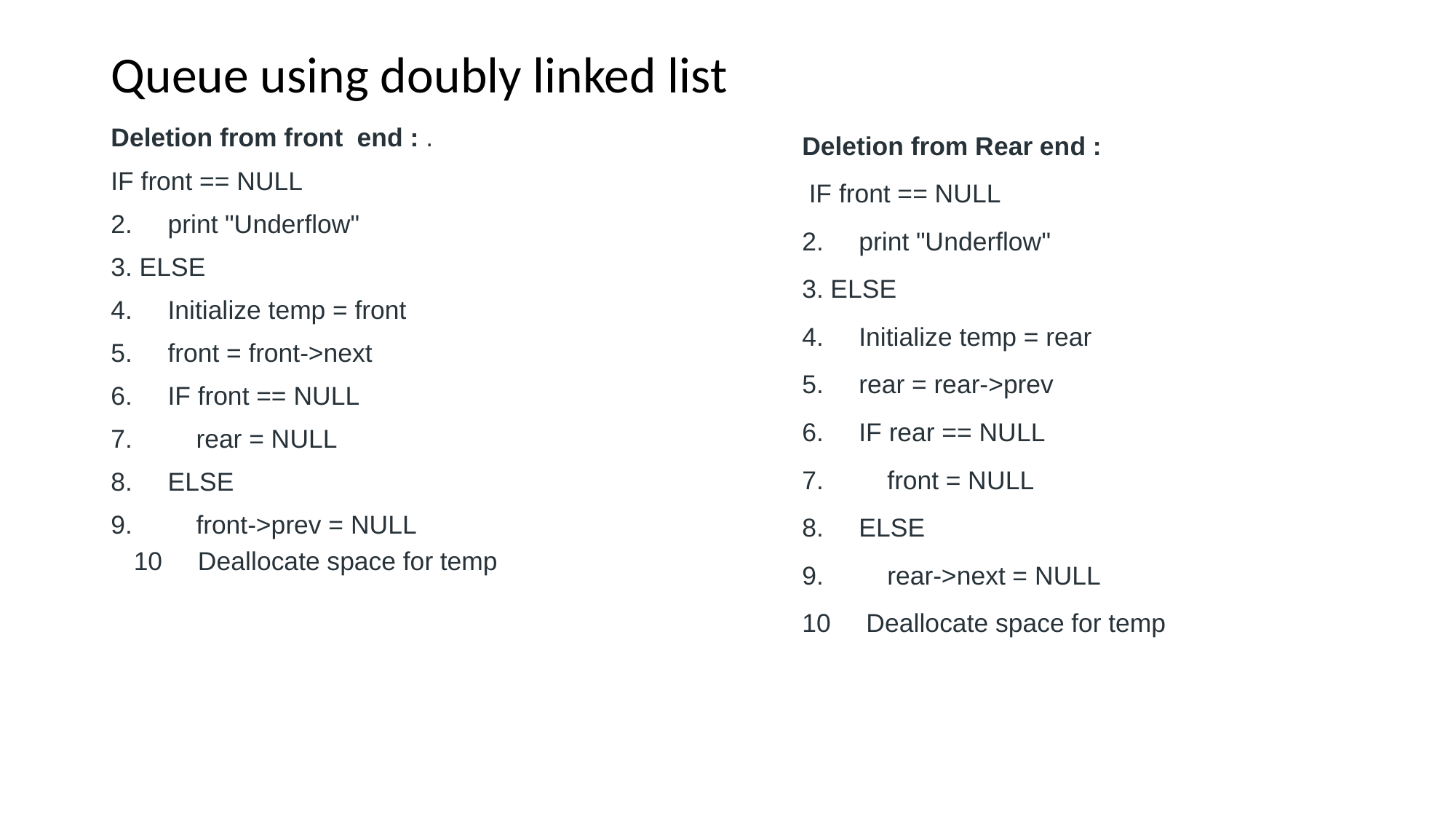

# Queue using doubly linked list
Deletion from front  end : .
IF front == NULL
2.     print "Underflow"
3. ELSE
4.     Initialize temp = front
5.     front = front->next
6.     IF front == NULL
7.         rear = NULL
8.     ELSE
9.         front->prev = NULL
10     Deallocate space for temp
Deletion from Rear end :
 IF front == NULL
2.     print "Underflow"
3. ELSE
4.     Initialize temp = rear
5.     rear = rear->prev
6.     IF rear == NULL
7.         front = NULL
8.     ELSE
9.         rear->next = NULL
10     Deallocate space for temp